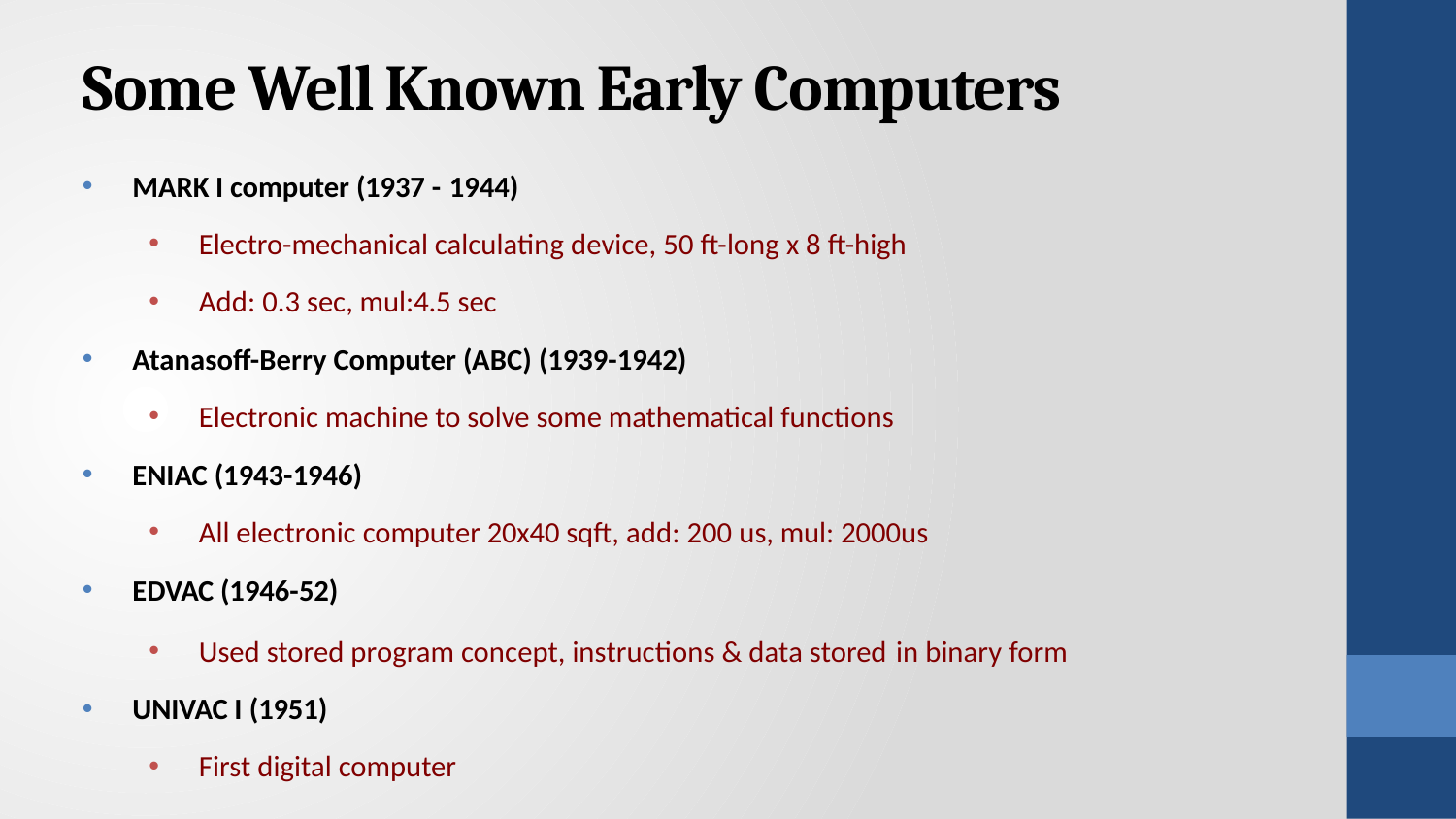

# Some Well Known Early Computers
MARK I computer (1937 - 1944)
Electro-mechanical calculating device, 50 ft-long x 8 ft-high
Add: 0.3 sec, mul:4.5 sec
Atanasoff-Berry Computer (ABC) (1939-1942)
Electronic machine to solve some mathematical functions
ENIAC (1943-1946)
All electronic computer 20x40 sqft, add: 200 us, mul: 2000us
EDVAC (1946-52)
Used stored program concept, instructions & data stored  in binary form
UNIVAC I (1951)
First digital computer